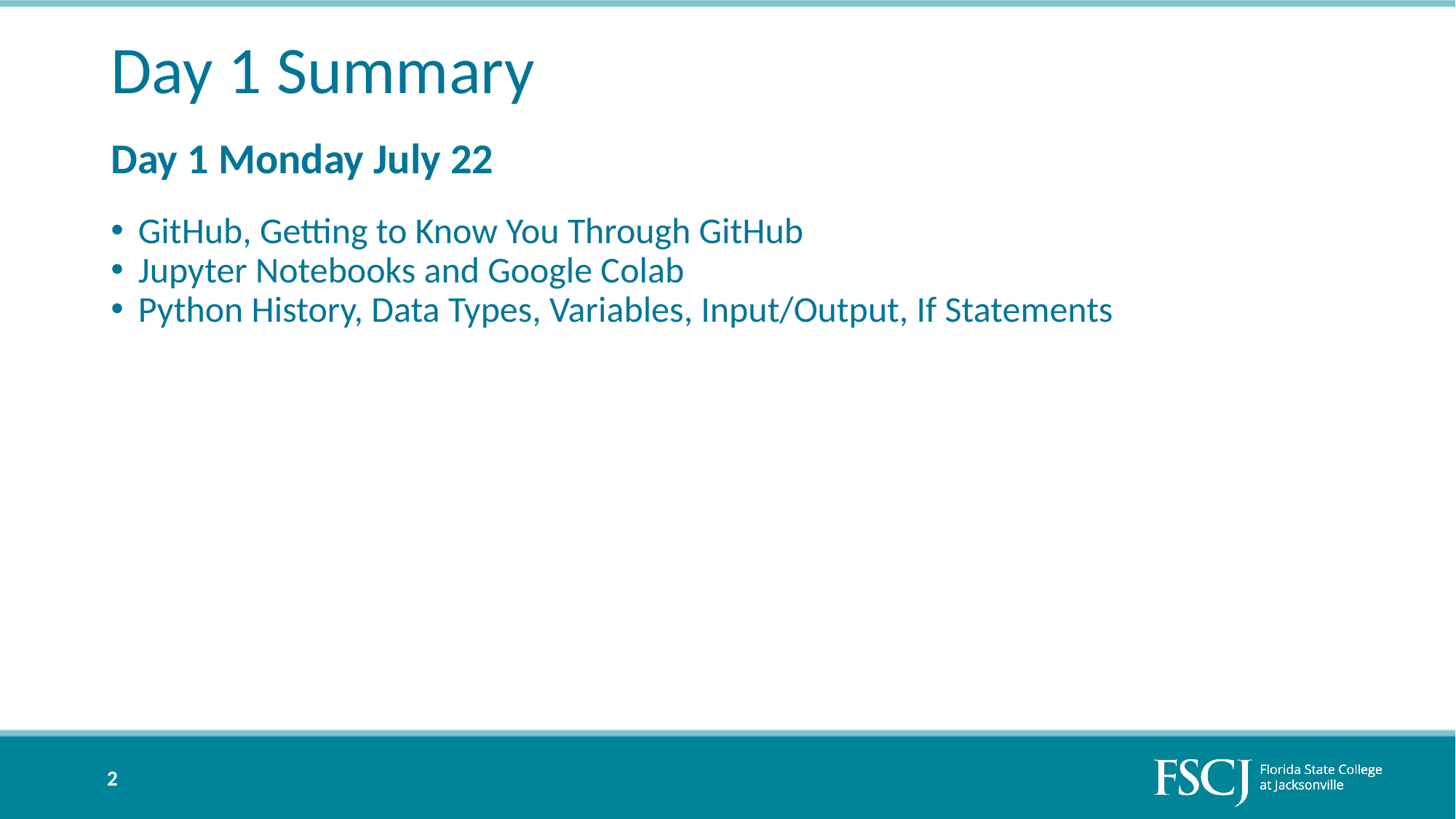

# Day 1 Summary
Day 1 Monday July 22

GitHub, Getting to Know You Through GitHub
Jupyter Notebooks and Google Colab
Python History, Data Types, Variables, Input/Output, If Statements